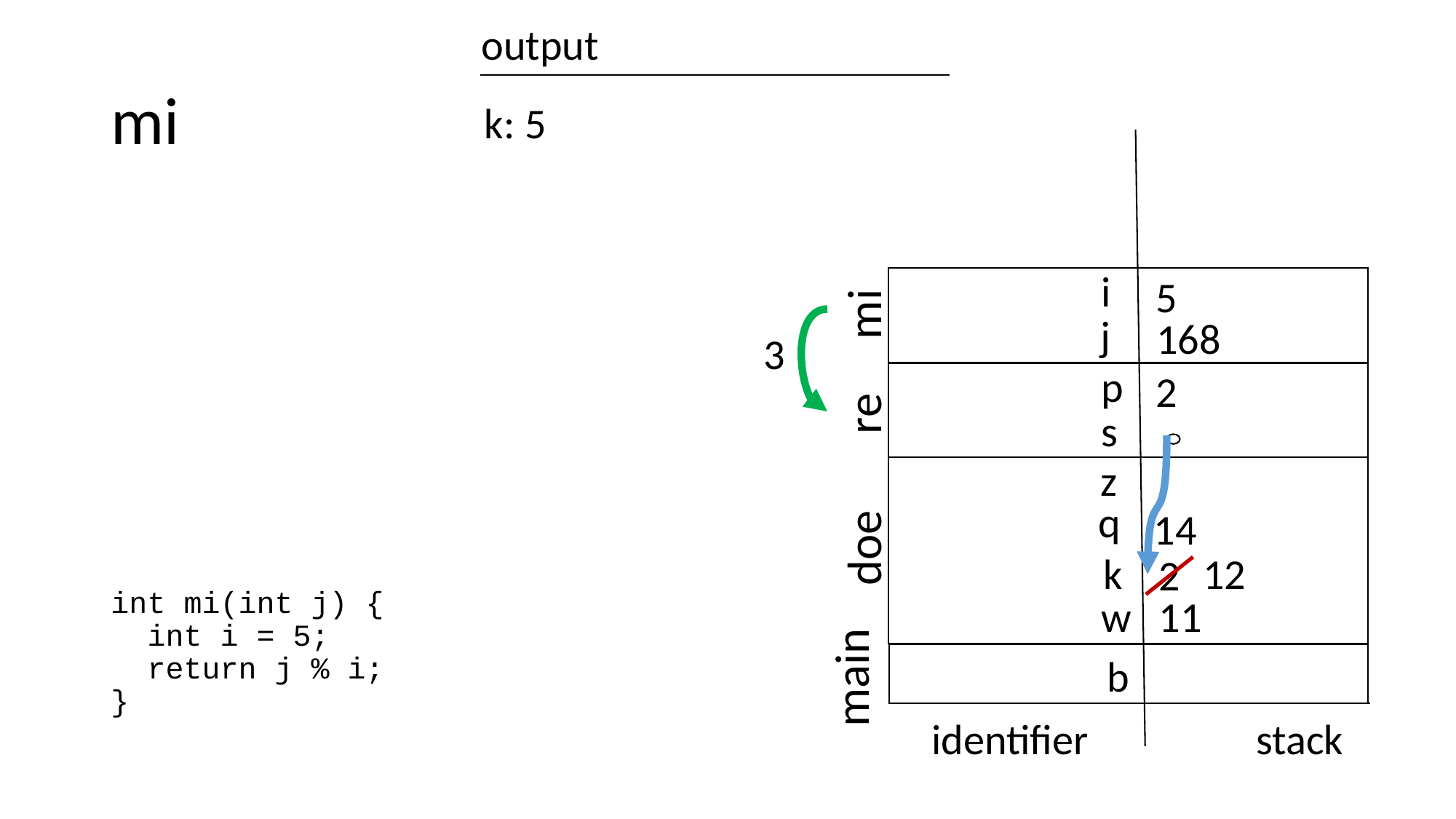

output
# mi
k: 5

int mi(int j) {
  int i = 5;
  return j % i;
}
i
5

mi
j
168
3
p
2

re
s

z

q
14
doe
12
k
2
w
11
main

b
identifier
stack